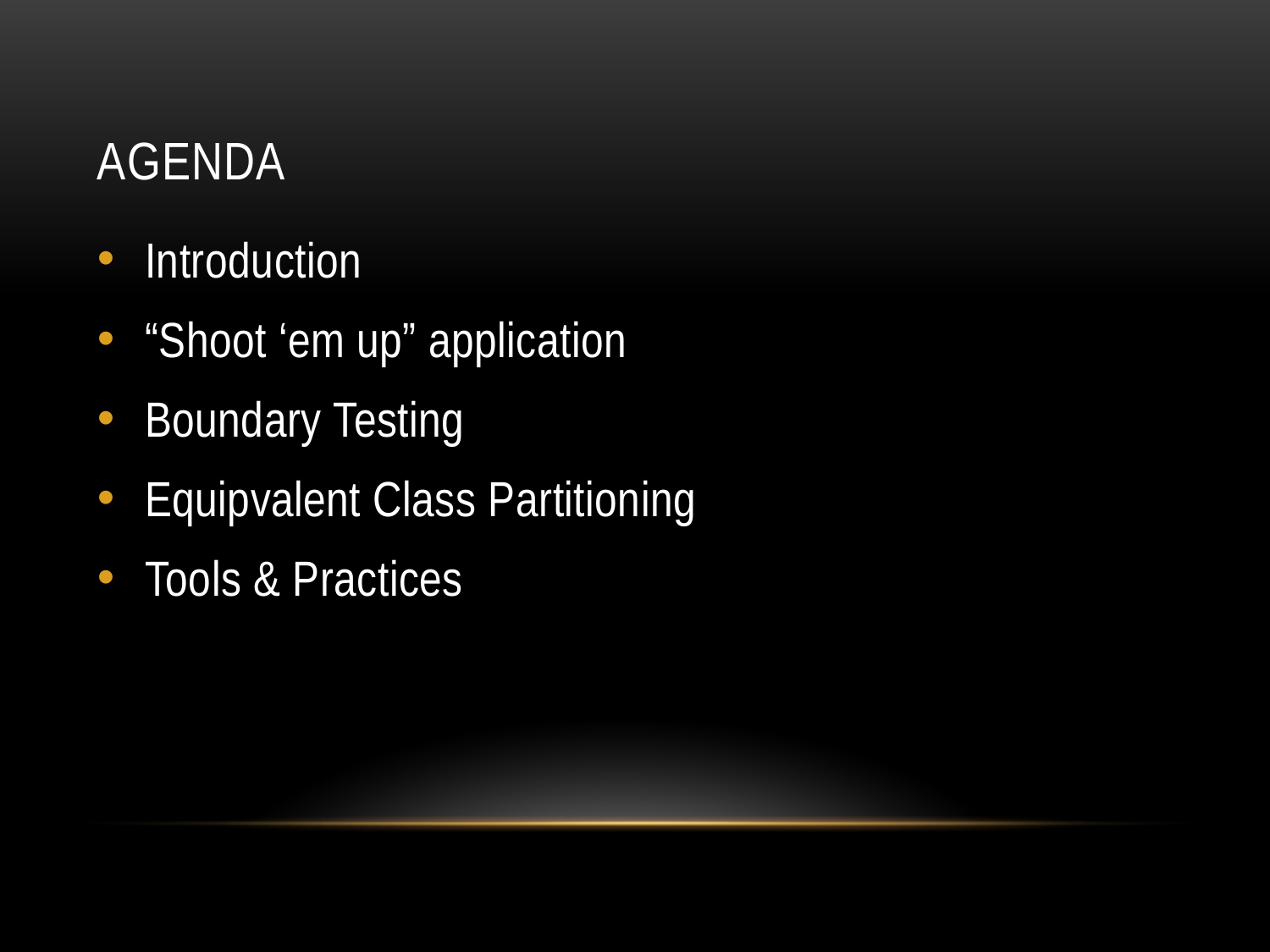

# Agenda
Introduction
“Shoot ‘em up” application
Boundary Testing
Equipvalent Class Partitioning
Tools & Practices